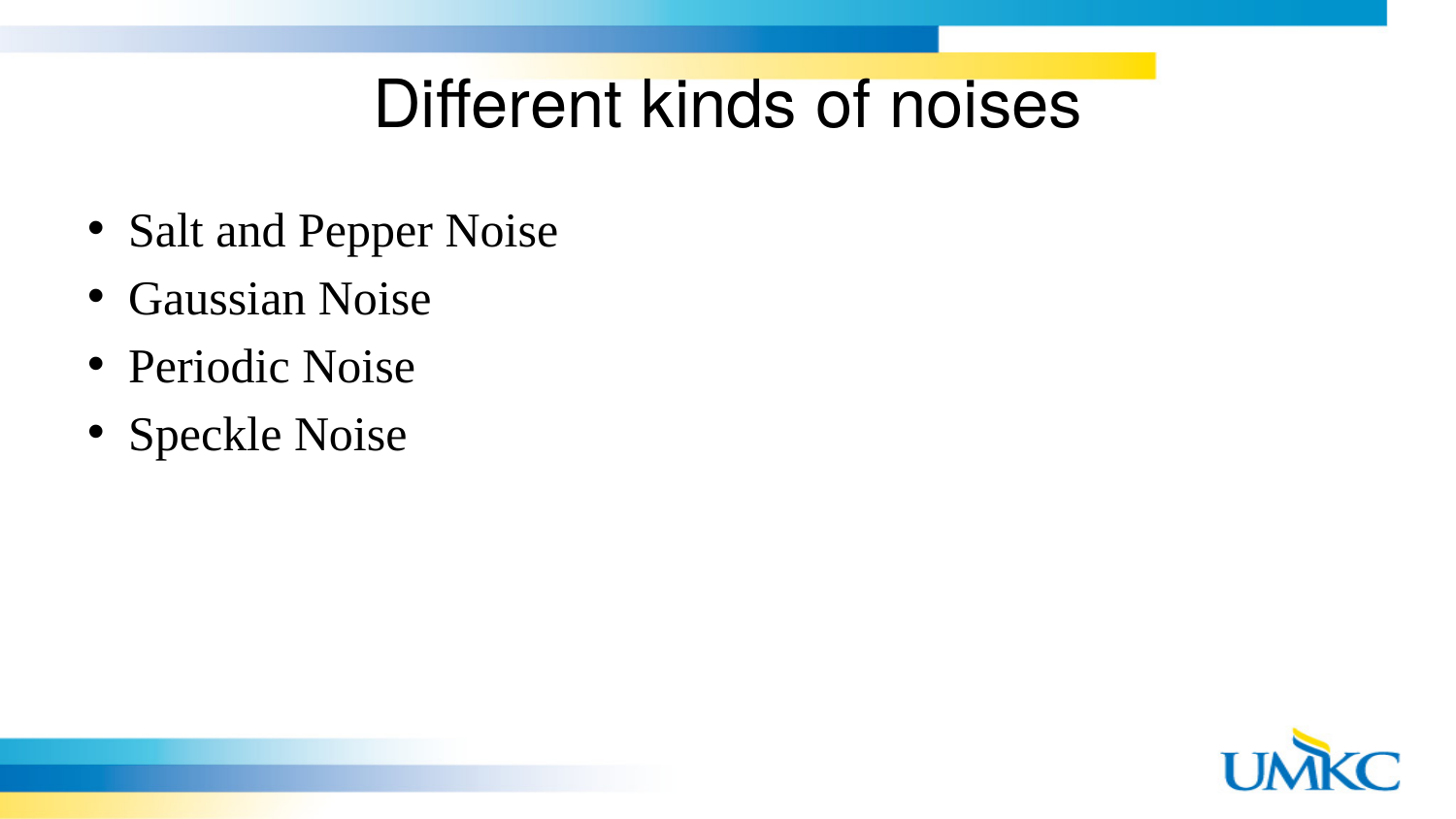

# Different kinds of noises
Salt and Pepper Noise
Gaussian Noise
Periodic Noise
Speckle Noise